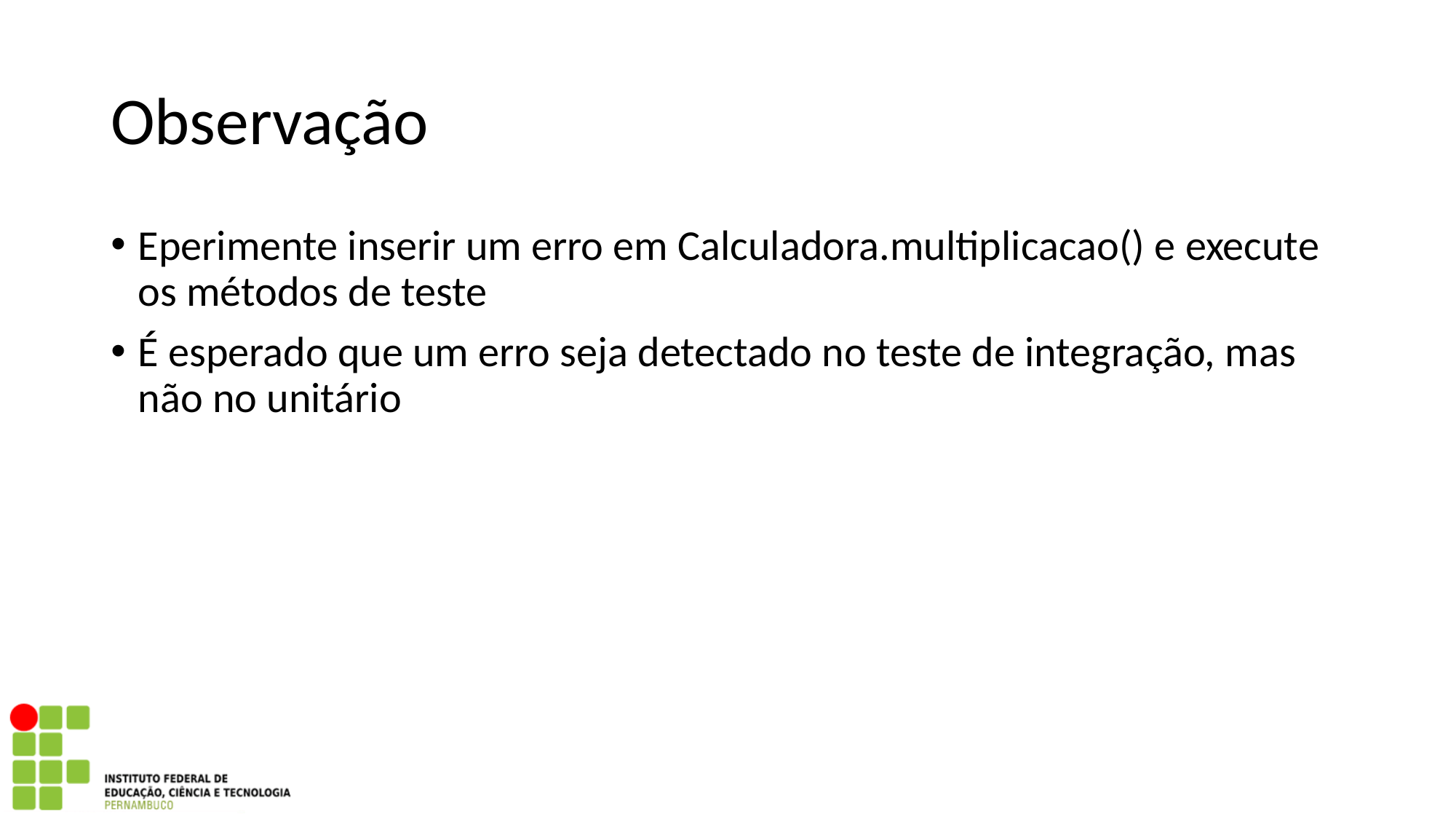

Observação
Eperimente inserir um erro em Calculadora.multiplicacao() e execute os métodos de teste
É esperado que um erro seja detectado no teste de integração, mas não no unitário